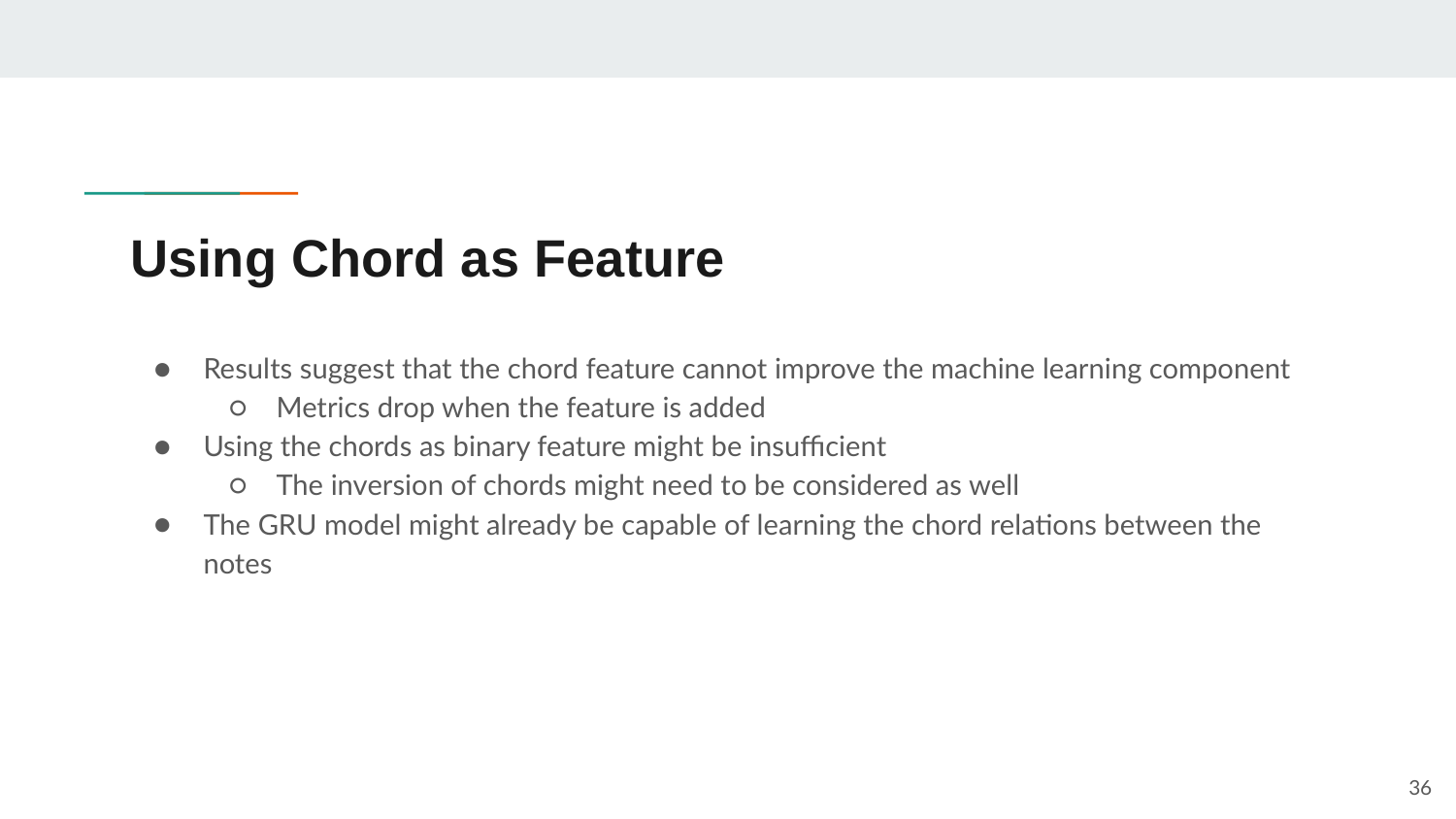

# Using Chord as Feature
Results suggest that the chord feature cannot improve the machine learning component
Metrics drop when the feature is added
Using the chords as binary feature might be insufficient
The inversion of chords might need to be considered as well
The GRU model might already be capable of learning the chord relations between the notes
36